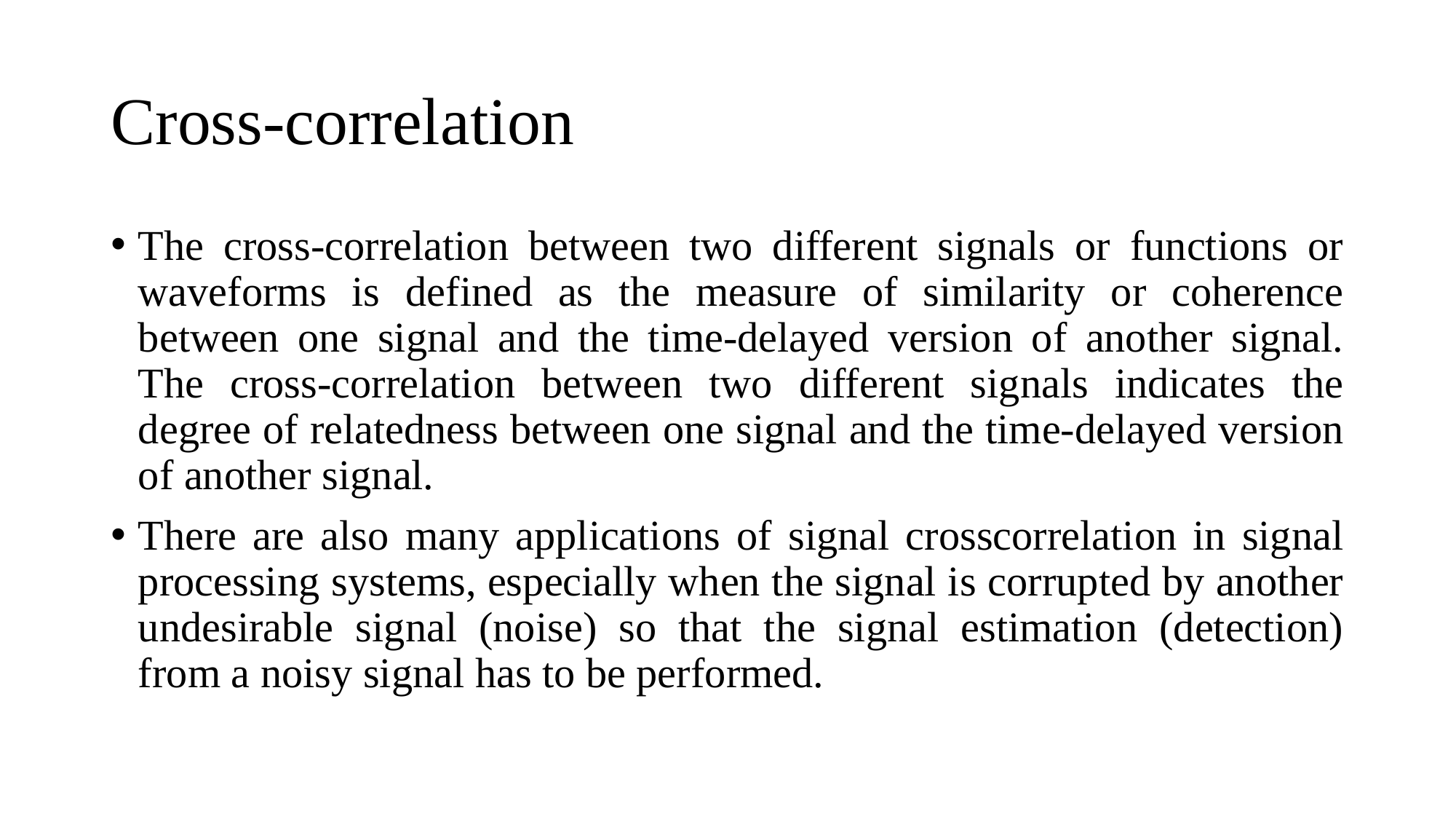

# Cross-correlation
The cross-correlation between two different signals or functions or waveforms is defined as the measure of similarity or coherence between one signal and the time-delayed version of another signal. The cross-correlation between two different signals indicates the degree of relatedness between one signal and the time-delayed version of another signal.
There are also many applications of signal crosscorrelation in signal processing systems, especially when the signal is corrupted by another undesirable signal (noise) so that the signal estimation (detection) from a noisy signal has to be performed.